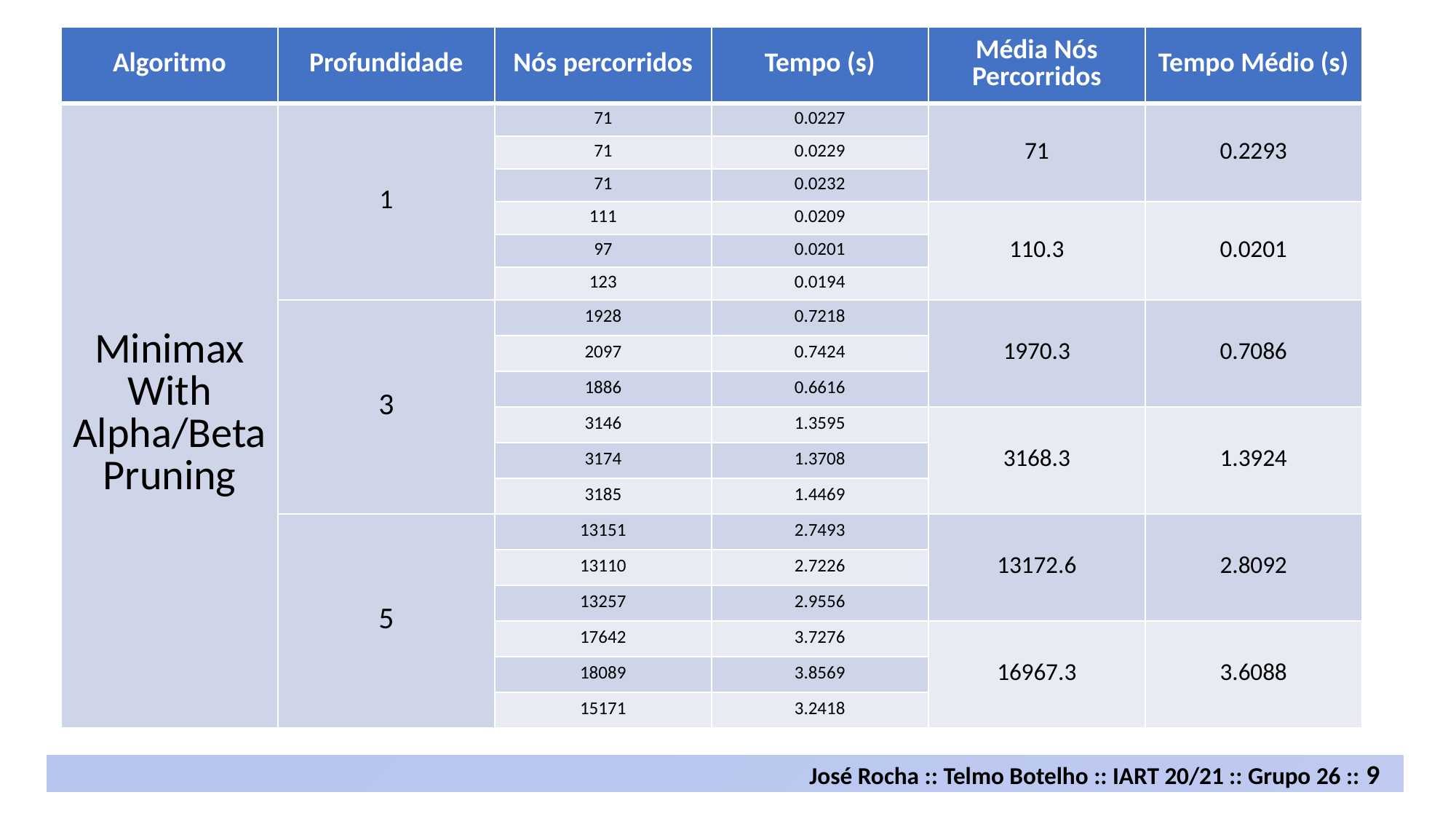

| Algoritmo | Profundidade | Nós percorridos | Tempo (s) | Média Nós Percorridos | Tempo Médio (s) |
| --- | --- | --- | --- | --- | --- |
| Minimax With Alpha/Beta Pruning | 1 | 71 | 0.0227 | 71 | 0.2293 |
|  |  | 71 | 0.0229 |  |  |
|  |  | 71 | 0.0232 |  |  |
|  |  | 111 | 0.0209 | 110.3 | 0.0201 |
|  |  | 97 | 0.0201 |  |  |
|  |  | 123 | 0.0194 |  |  |
|  | 3 | 1928 | 0.7218 | 1970.3 | 0.7086 |
|  |  | 2097 | 0.7424 |  |  |
|  |  | 1886 | 0.6616 |  |  |
|  |  | 3146 | 1.3595 | 3168.3 | 1.3924 |
|  |  | 3174 | 1.3708 |  |  |
|  |  | 3185 | 1.4469 |  |  |
|  | 5 | 13151 | 2.7493 | 13172.6 | 2.8092 |
|  |  | 13110 | 2.7226 |  |  |
|  |  | 13257 | 2.9556 |  |  |
|  |  | 17642 | 3.7276 | 16967.3 | 3.6088 |
|  |  | 18089 | 3.8569 |  |  |
|  |  | 15171 | 3.2418 |  |  |
Estatísticas

José Rocha :: Telmo Botelho :: IART 20/21 :: Grupo 26 :: 9